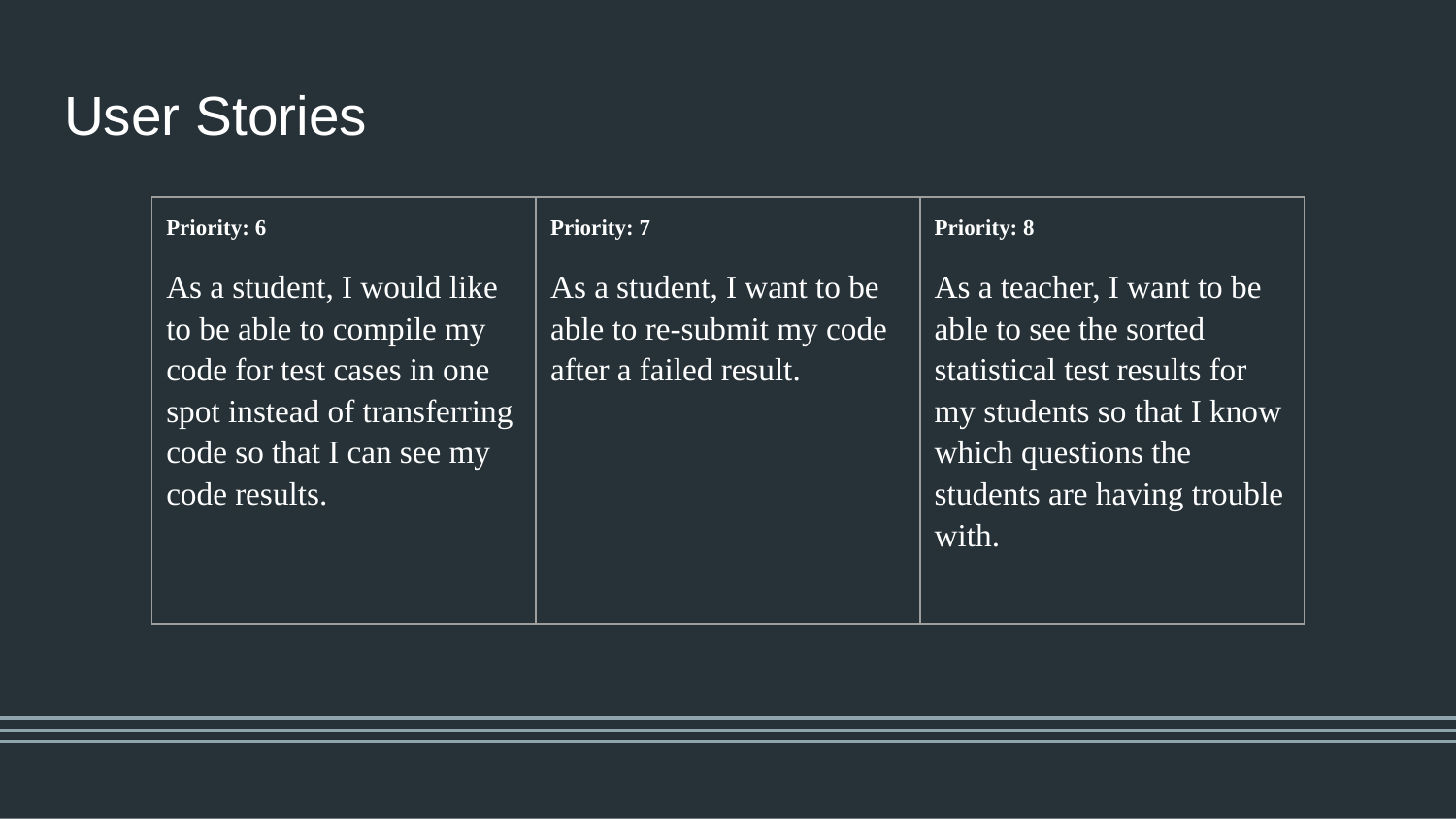

# User Stories
| Priority: 6 As a student, I would like to be able to compile my code for test cases in one spot instead of transferring code so that I can see my code results. | Priority: 7 As a student, I want to be able to re-submit my code after a failed result. | Priority: 8 As a teacher, I want to be able to see the sorted statistical test results for my students so that I know which questions the students are having trouble with. |
| --- | --- | --- |